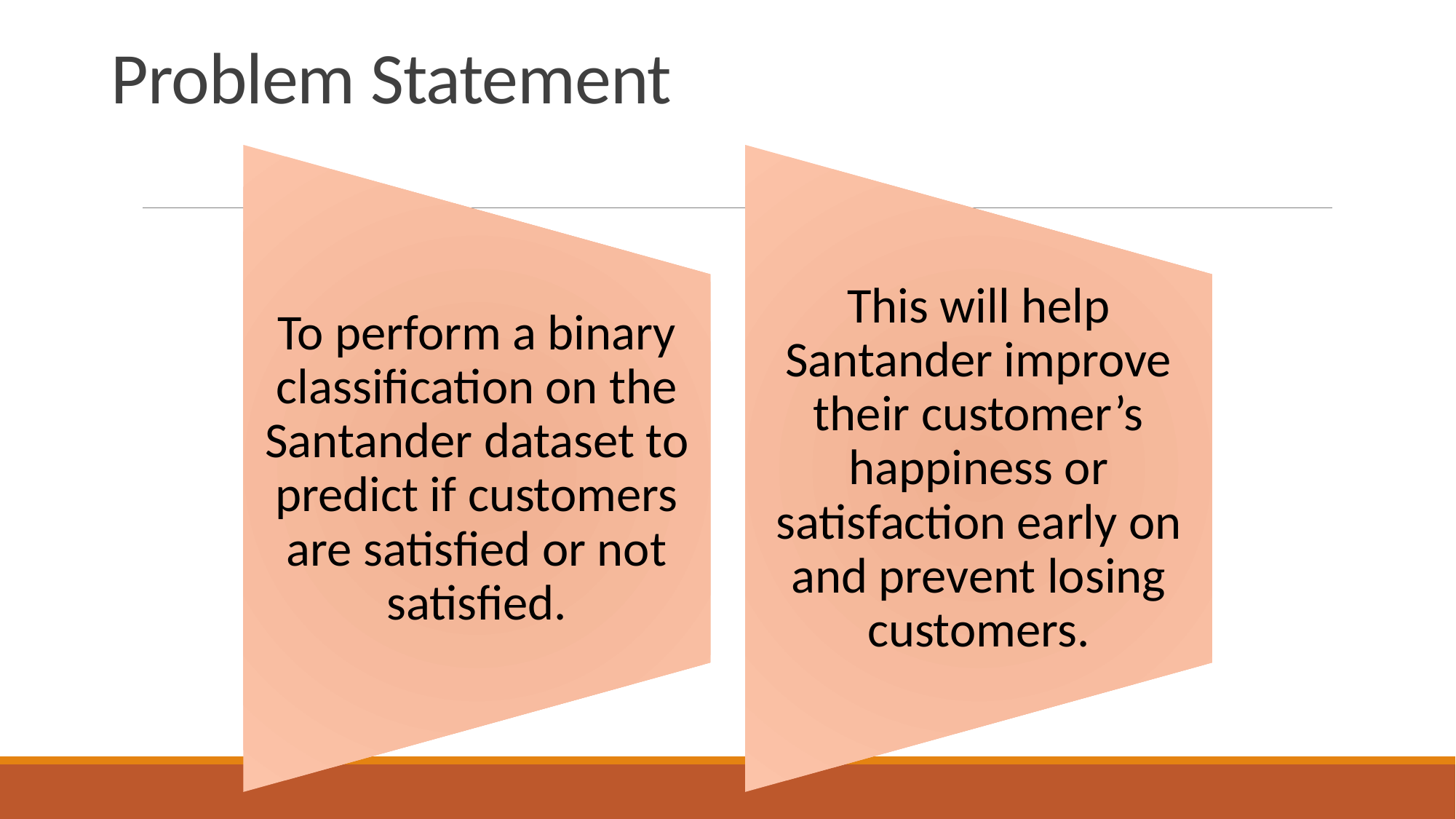

# Problem Statement
To perform a binary classification on the Santander dataset to predict if customers are satisfied or not satisfied.
This will help Santander improve their customer’s happiness or satisfaction early on and prevent losing customers.